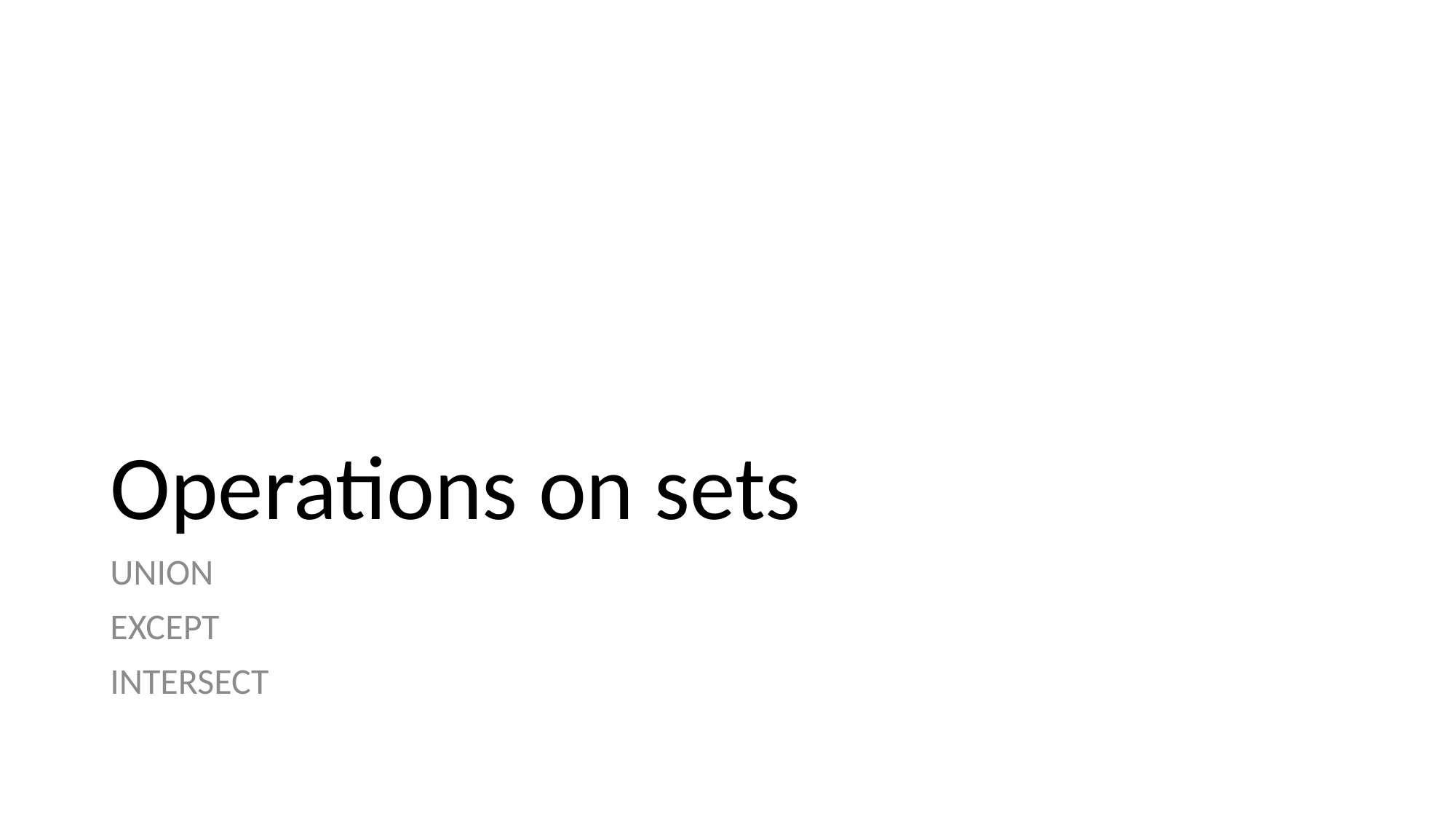

# Operations on sets
UNION
EXCEPT
INTERSECT